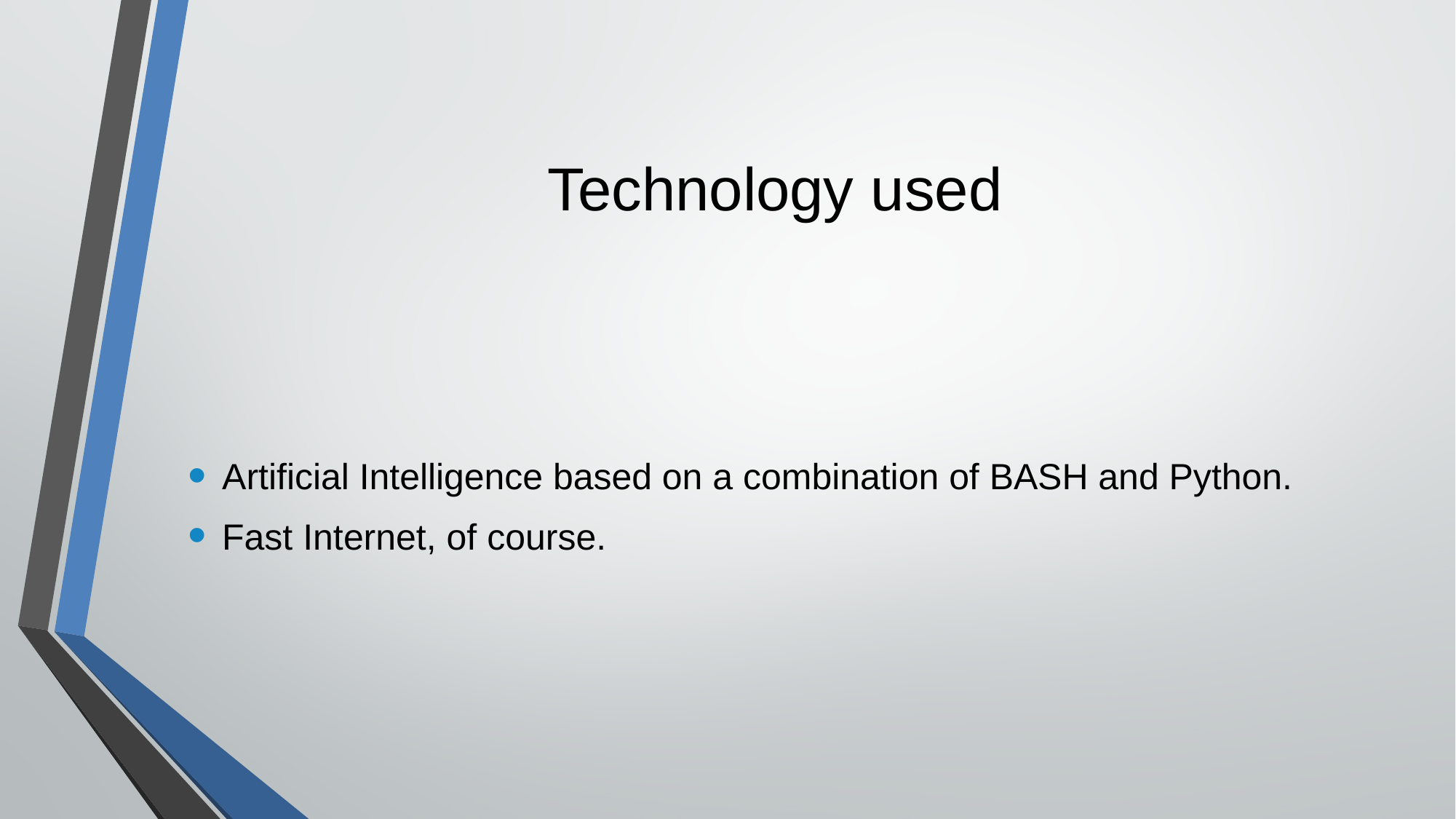

Technology used
Artificial Intelligence based on a combination of BASH and Python.
Fast Internet, of course.